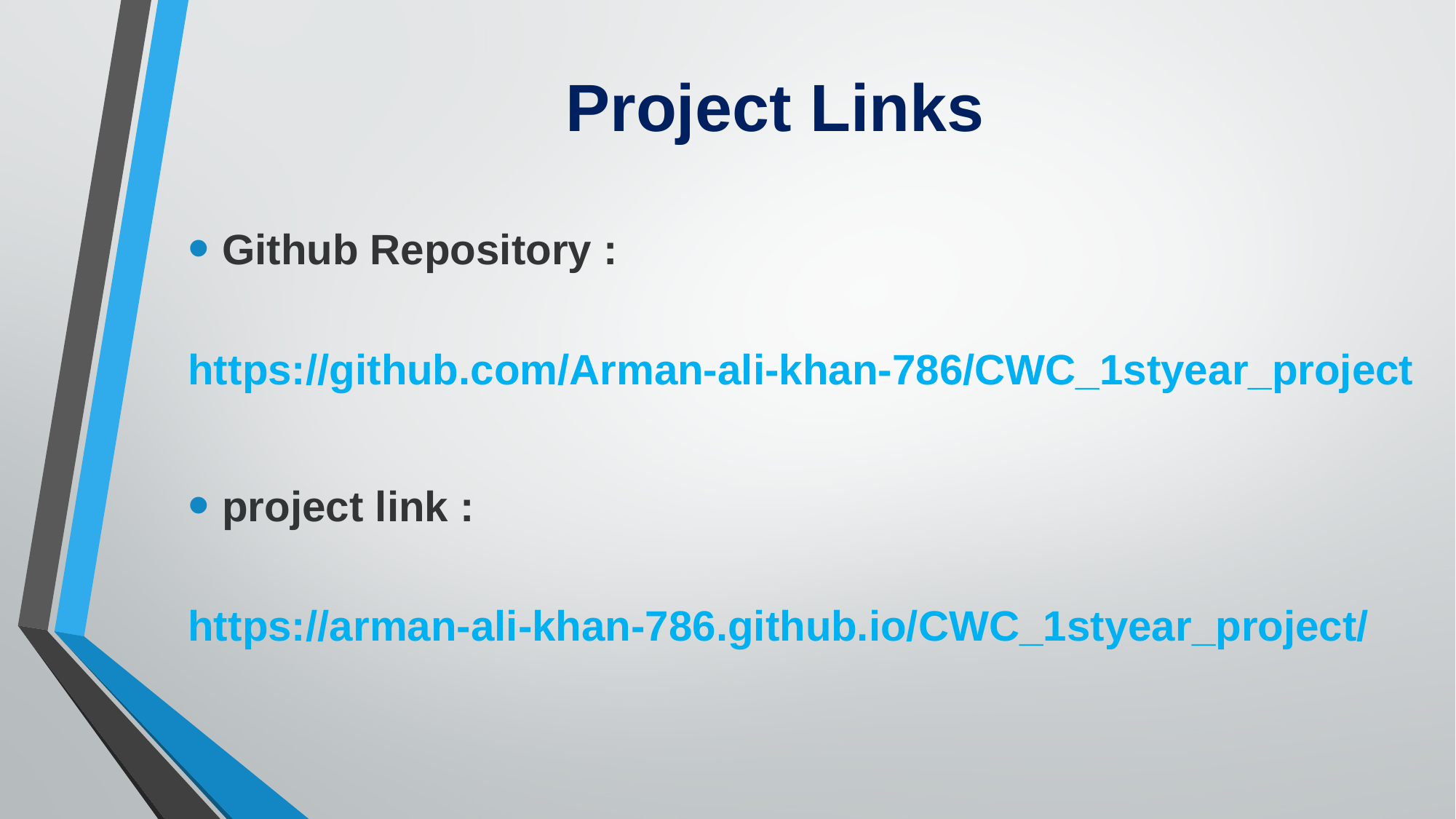

# Project Links
Github Repository :
        https://github.com/Arman-ali-khan-786/CWC_1styear_project

project link :
       https://arman-ali-khan-786.github.io/CWC_1styear_project/